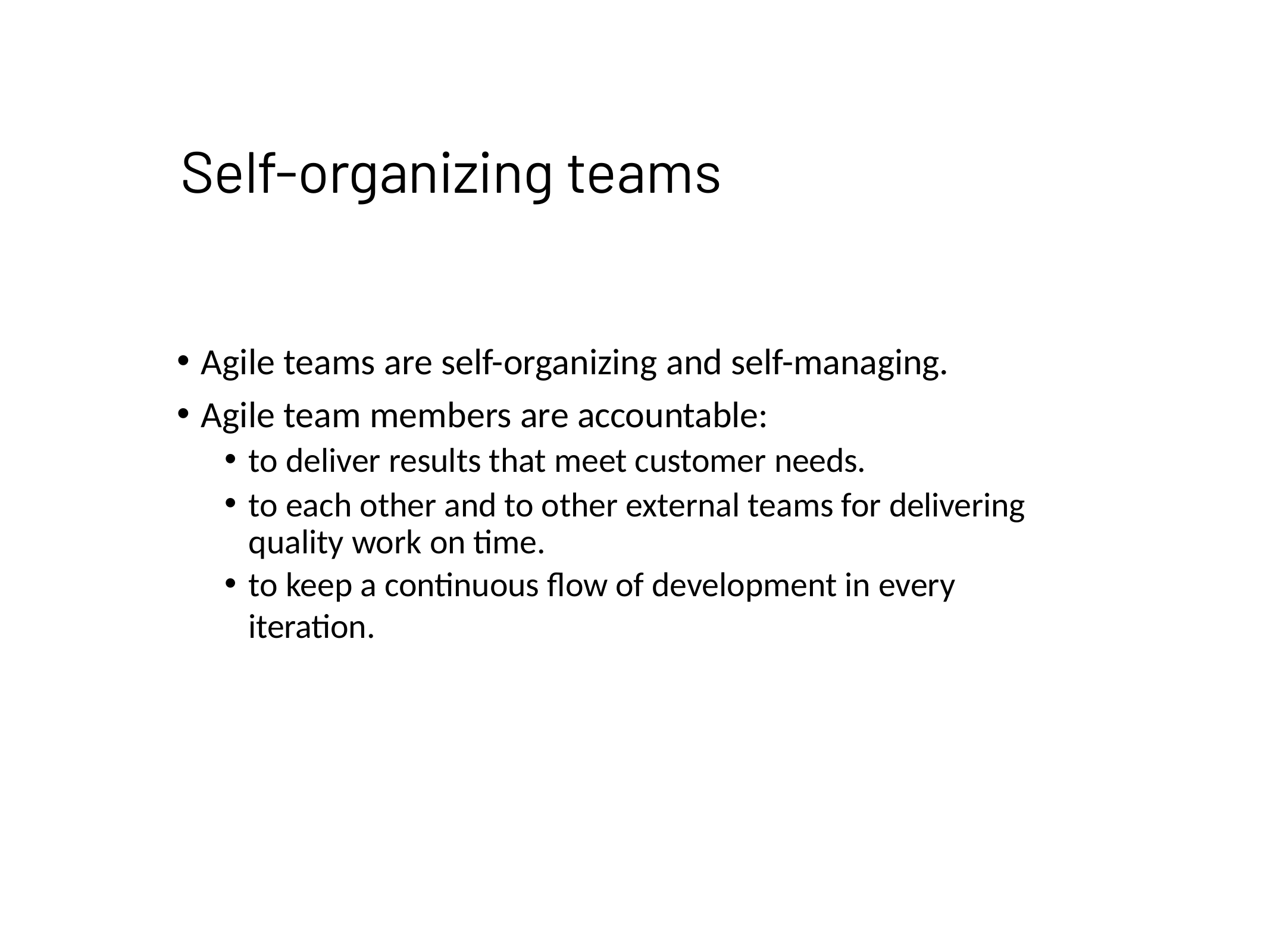

# Self-organizing teams
Agile teams are self-organizing and self-managing.
Agile team members are accountable:
to deliver results that meet customer needs.
to each other and to other external teams for delivering quality work on time.
to keep a continuous flow of development in every iteration.